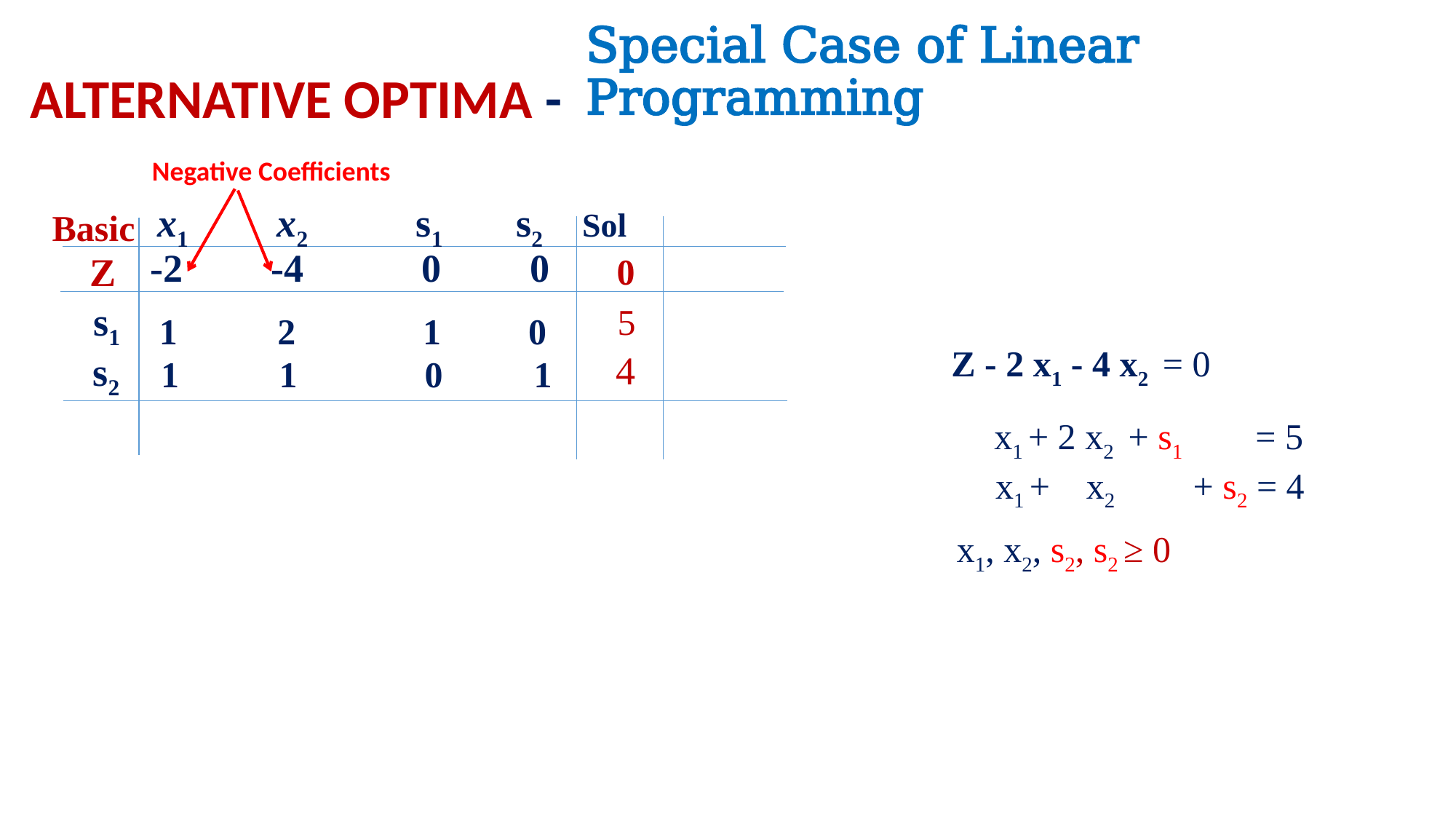

Special Case of Linear Programming
ALTERNATIVE OPTIMA -
Negative Coefficients
 x1         x2           s1             s2    Sol
Basic
-2         -4            0         0
Z
 0
 s1
 5

1           2              1          0
Z - 2 x1 - 4 x2  = 0
 s2
 4

   1           1              0          1
x1 + 2 x2  + s1        = 5
x1 +    x2         + s2 = 4
x1, x2, s2, s2 ≥ 0